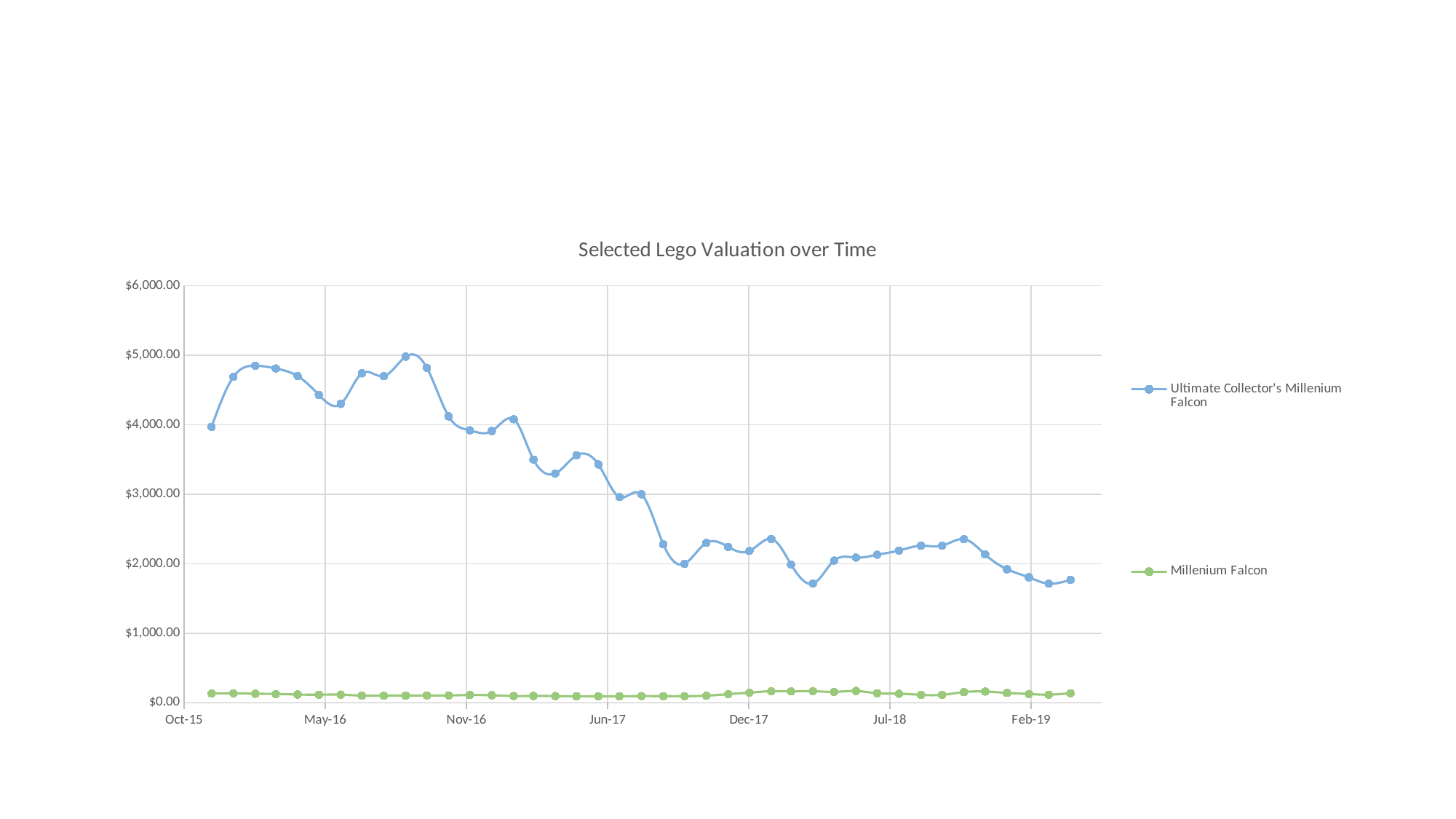

#

### Chart: Selected Lego Valuation over Time

| Category | Ultimate Collector's Millenium Falcon | Millenium Falcon |
|---|---|---|